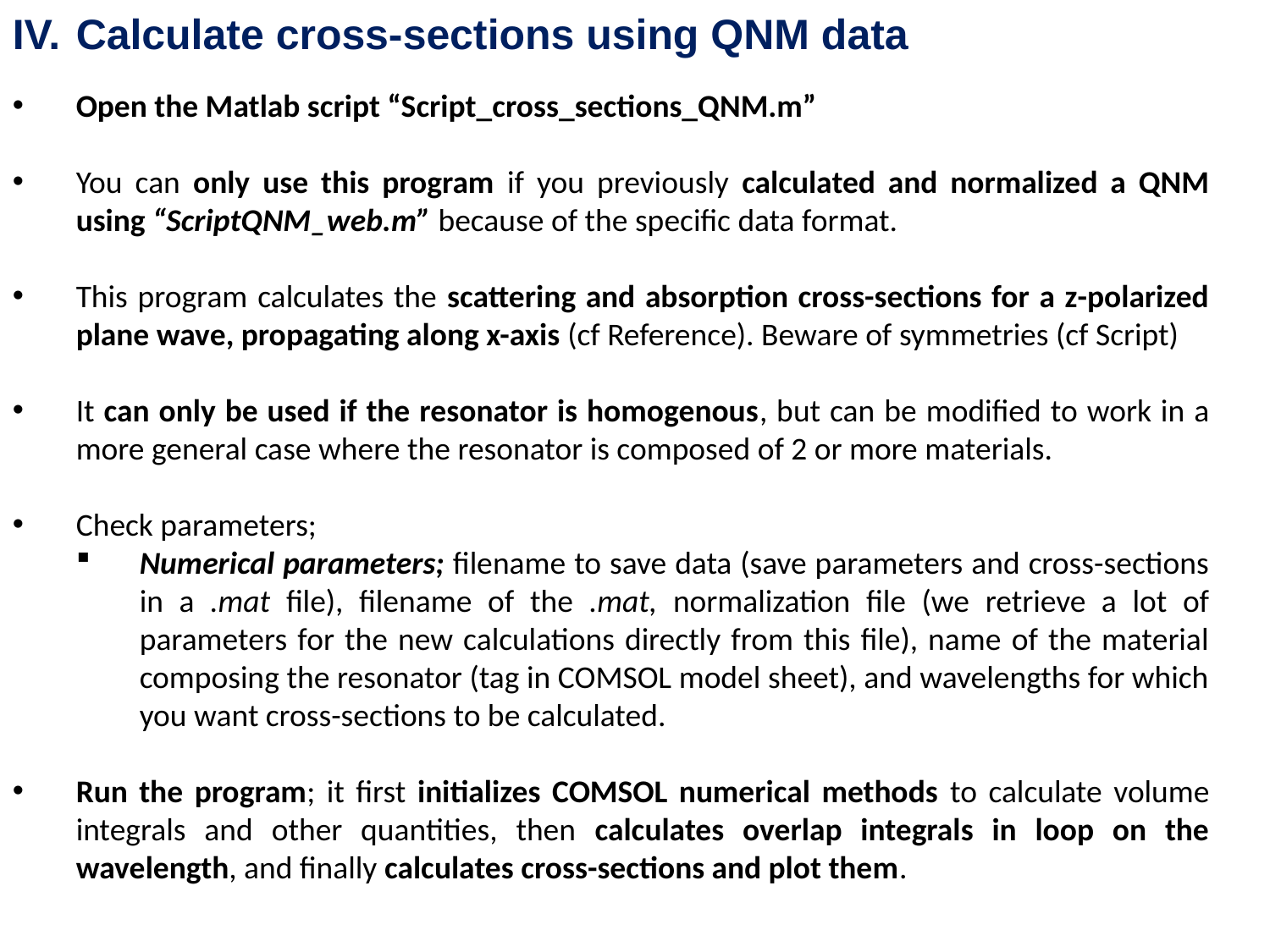

Calculate cross-sections using QNM data
Open the Matlab script “Script_cross_sections_QNM.m”

You can only use this program if you previously calculated and normalized a QNM using “ScriptQNM_web.m” because of the specific data format.

This program calculates the scattering and absorption cross-sections for a z-polarized plane wave, propagating along x-axis (cf Reference). Beware of symmetries (cf Script)

It can only be used if the resonator is homogenous, but can be modified to work in a more general case where the resonator is composed of 2 or more materials.

Check parameters;
Numerical parameters; filename to save data (save parameters and cross-sections in a .mat file), filename of the .mat, normalization file (we retrieve a lot of parameters for the new calculations directly from this file), name of the material composing the resonator (tag in COMSOL model sheet), and wavelengths for which you want cross-sections to be calculated.

Run the program; it first initializes COMSOL numerical methods to calculate volume integrals and other quantities, then calculates overlap integrals in loop on the wavelength, and finally calculates cross-sections and plot them.